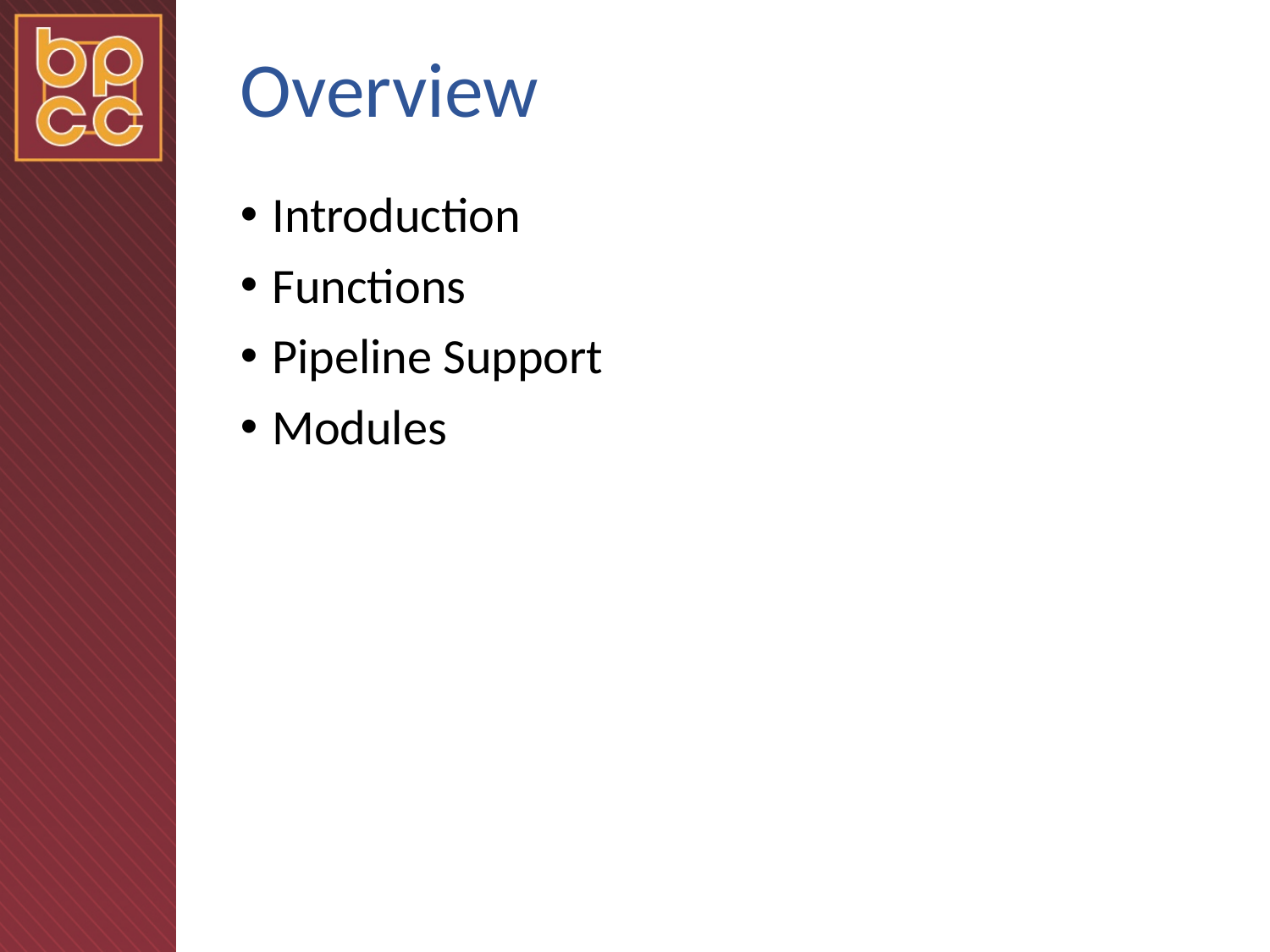

# Overview
Introduction
Functions
Pipeline Support
Modules